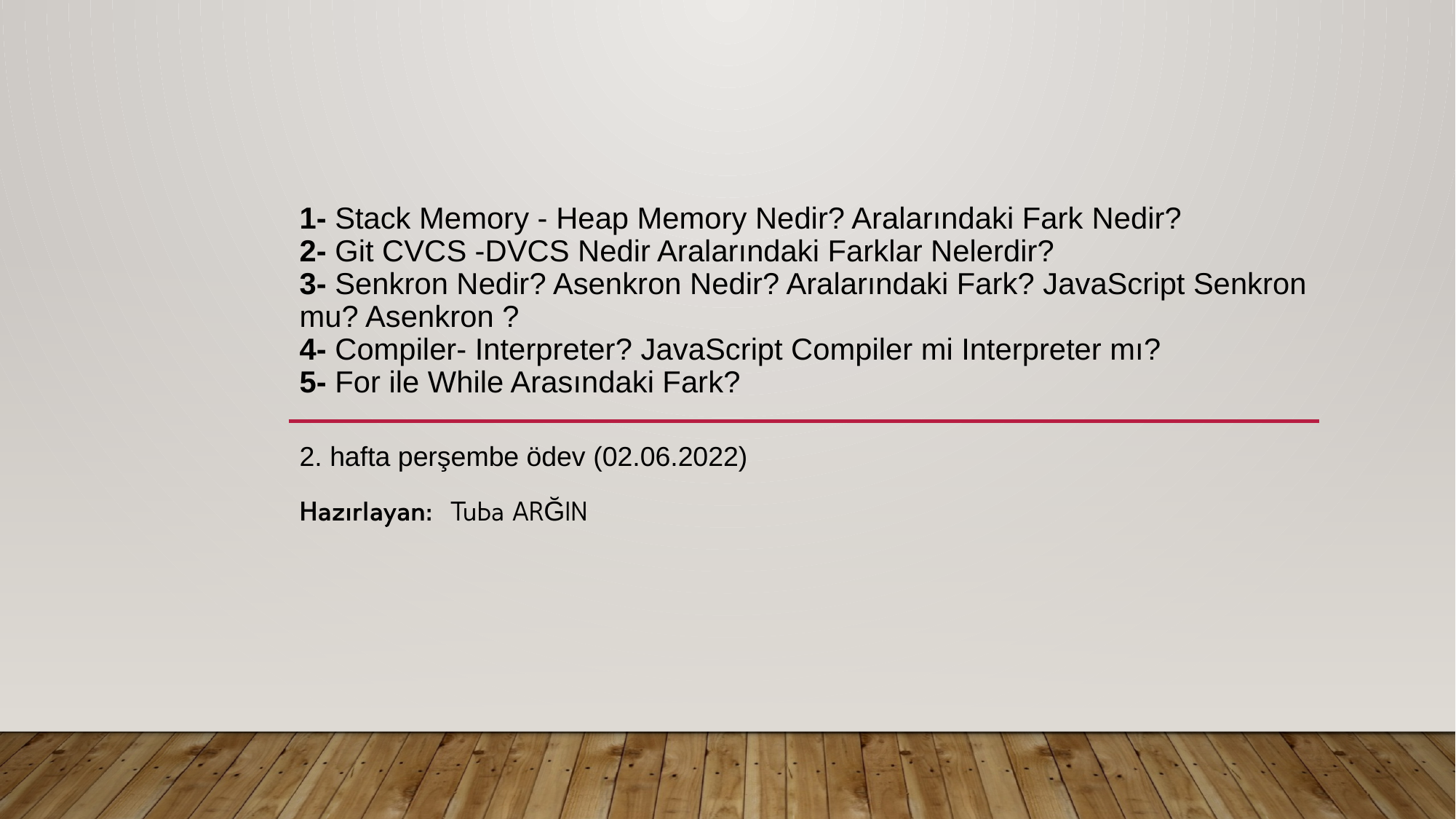

# 1- Stack Memory - Heap Memory Nedir? Aralarındaki Fark Nedir? 2- Git CVCS -DVCS Nedir Aralarındaki Farklar Nelerdir? 3- Senkron Nedir? Asenkron Nedir? Aralarındaki Fark? JavaScript Senkron mu? Asenkron ? 4- Compiler- Interpreter? JavaScript Compiler mi Interpreter mı? 5- For ile While Arasındaki Fark?
2. hafta perşembe ödev (02.06.2022)
Hazırlayan:  Tuba ARĞIN